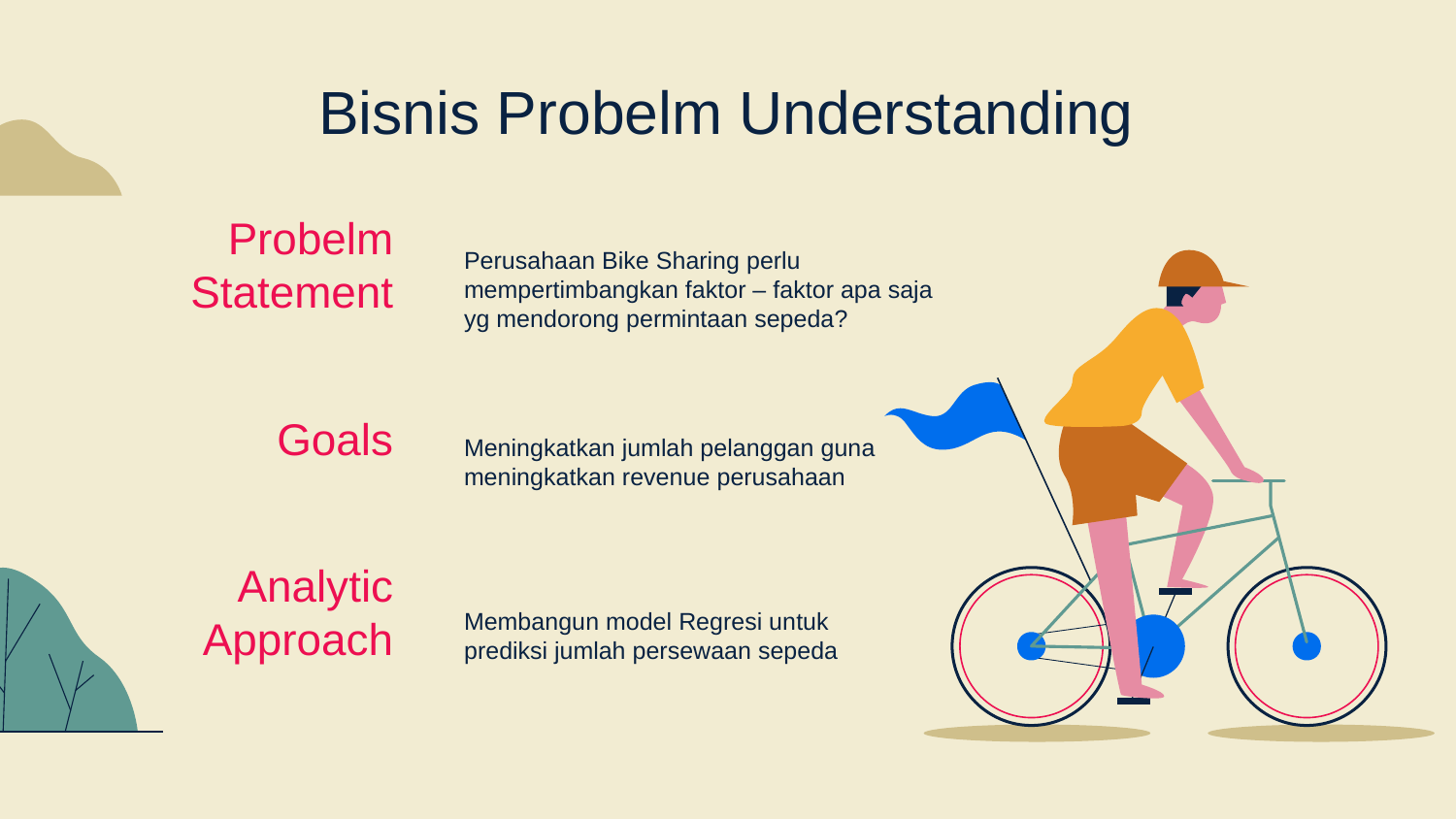

# Bisnis Probelm Understanding
Perusahaan Bike Sharing perlu mempertimbangkan faktor – faktor apa saja yg mendorong permintaan sepeda?
Probelm Statement

Meningkatkan jumlah pelanggan guna meningkatkan revenue perusahaan
Goals
Membangun model Regresi untuk prediksi jumlah persewaan sepeda
Analytic Approach